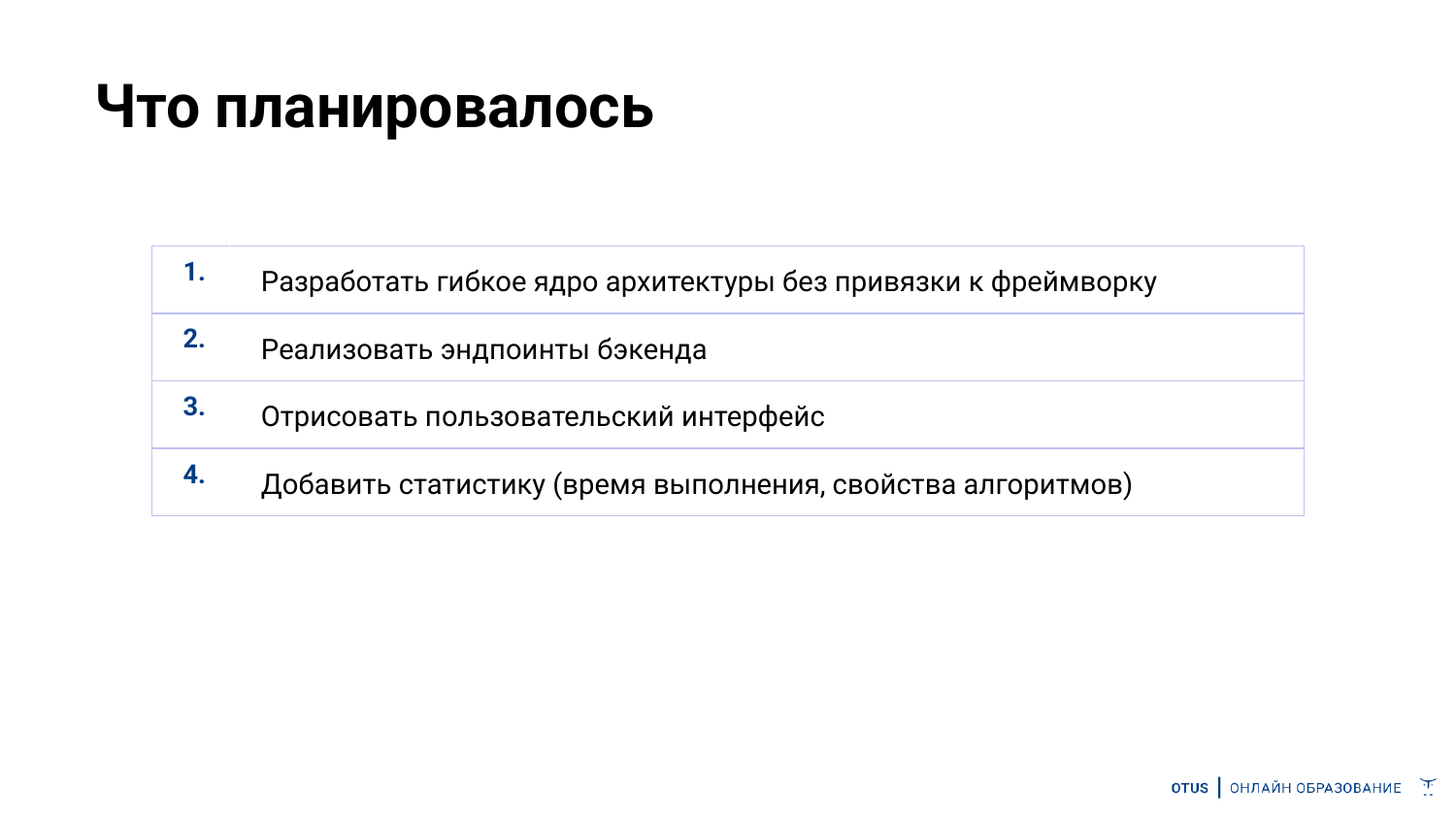

# Что планировалось
| 1. | Разработать гибкое ядро архитектуры без привязки к фреймворку |
| --- | --- |
| 2. | Реализовать эндпоинты бэкенда |
| 3. | Отрисовать пользовательский интерфейс |
| 4. | Добавить статистику (время выполнения, свойства алгоритмов) |